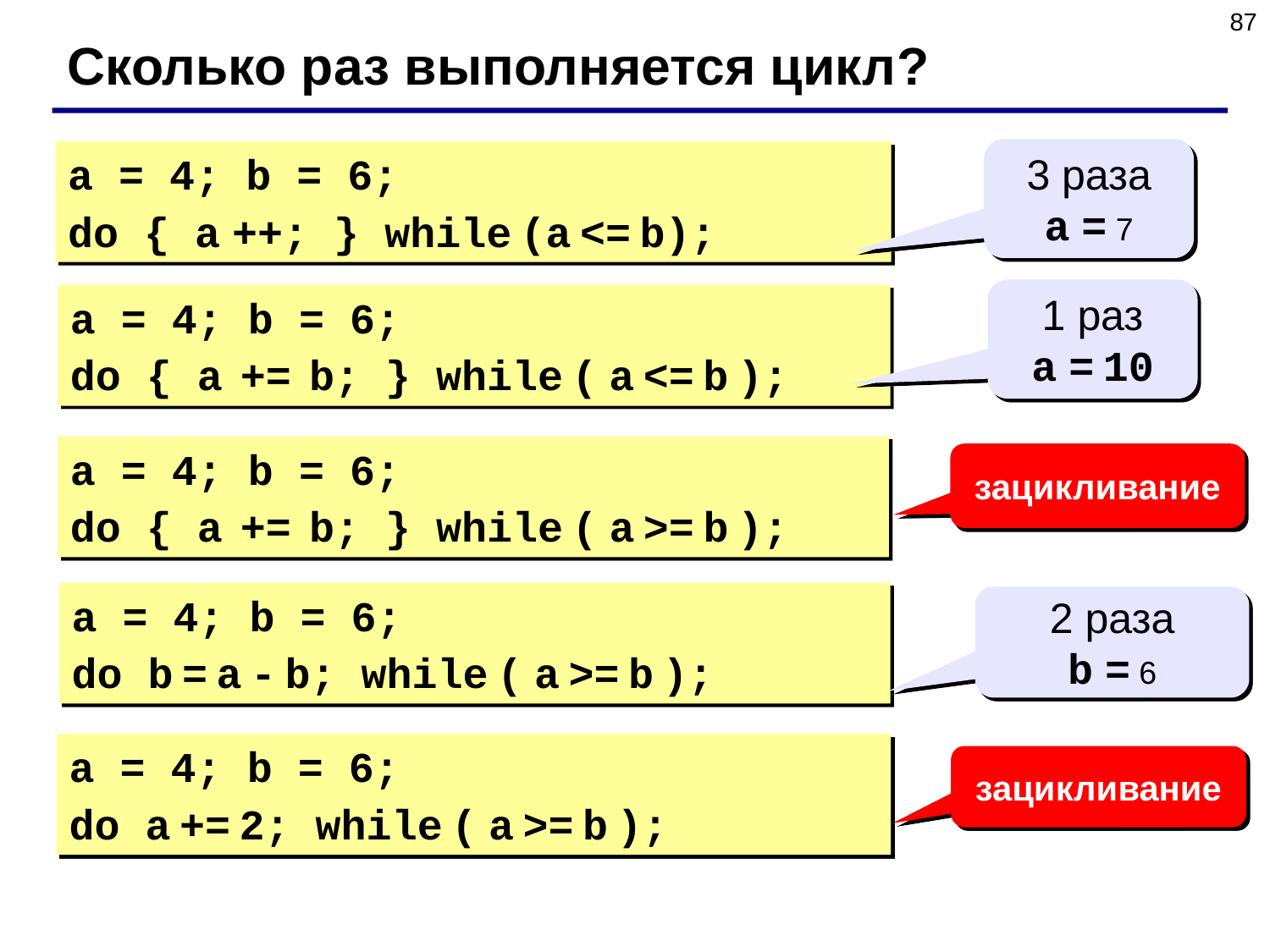

87
Сколько раз выполняется цикл?

3 раза
a = 7
a = 4; b = 6;
do { a ++; } while (a <= b);
1 раз
a = 10
a = 4; b = 6;
do { a  +=  b; } while ( a <= b );
a = 4; b = 6;
do { a  +=  b; } while ( a >= b );
зацикливание
a = 4; b = 6;
do b = a - b; while ( a >= b );
2 раза
b = 6
a = 4; b = 6;
do a += 2; while ( a >= b );
зацикливание